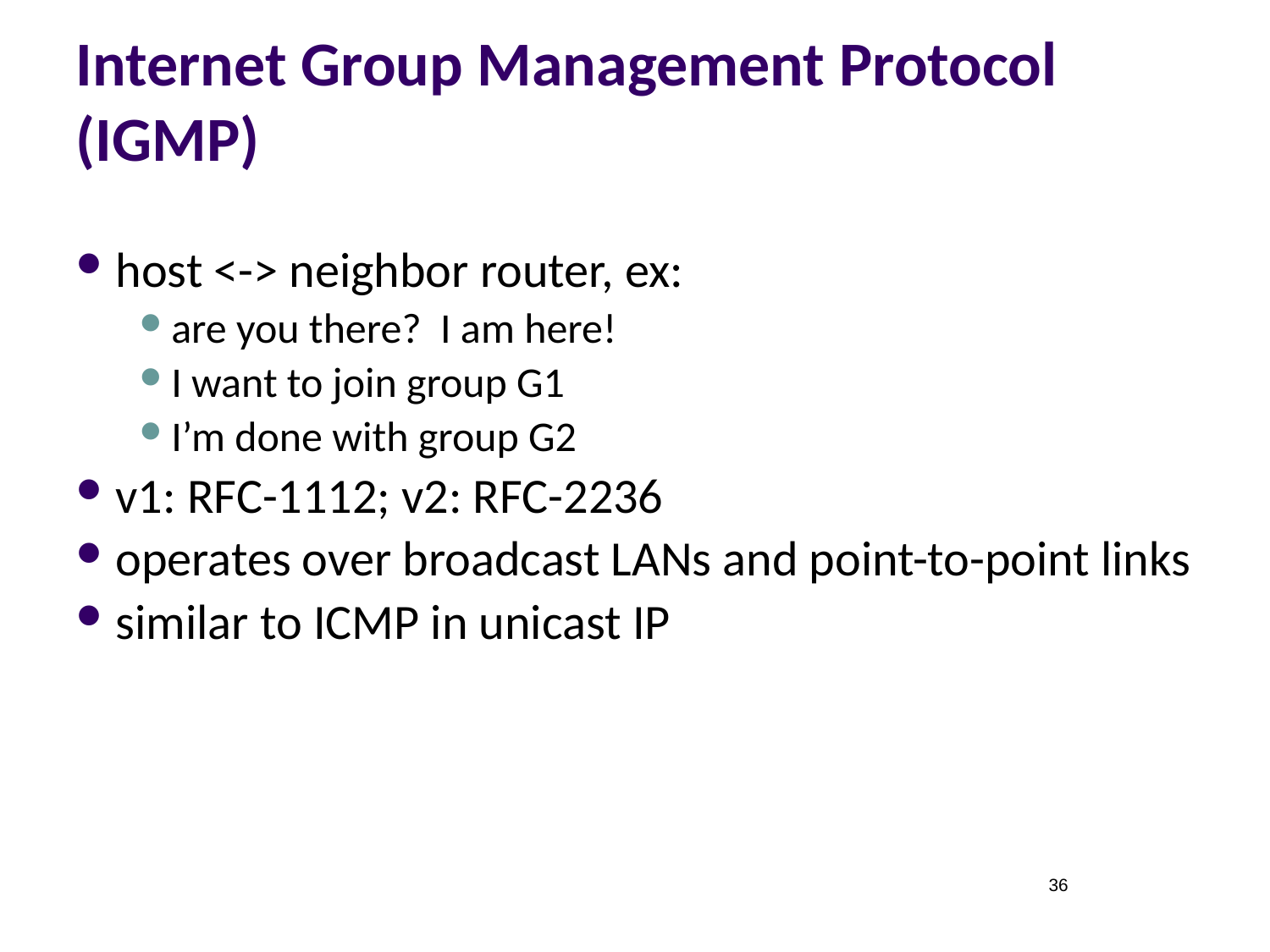

# Internet Group Management Protocol (IGMP)
host <-> neighbor router, ex:
are you there?  I am here!
I want to join group G1
I’m done with group G2
v1: RFC-1112; v2: RFC-2236
operates over broadcast LANs and point-to-point links
similar to ICMP in unicast IP
36